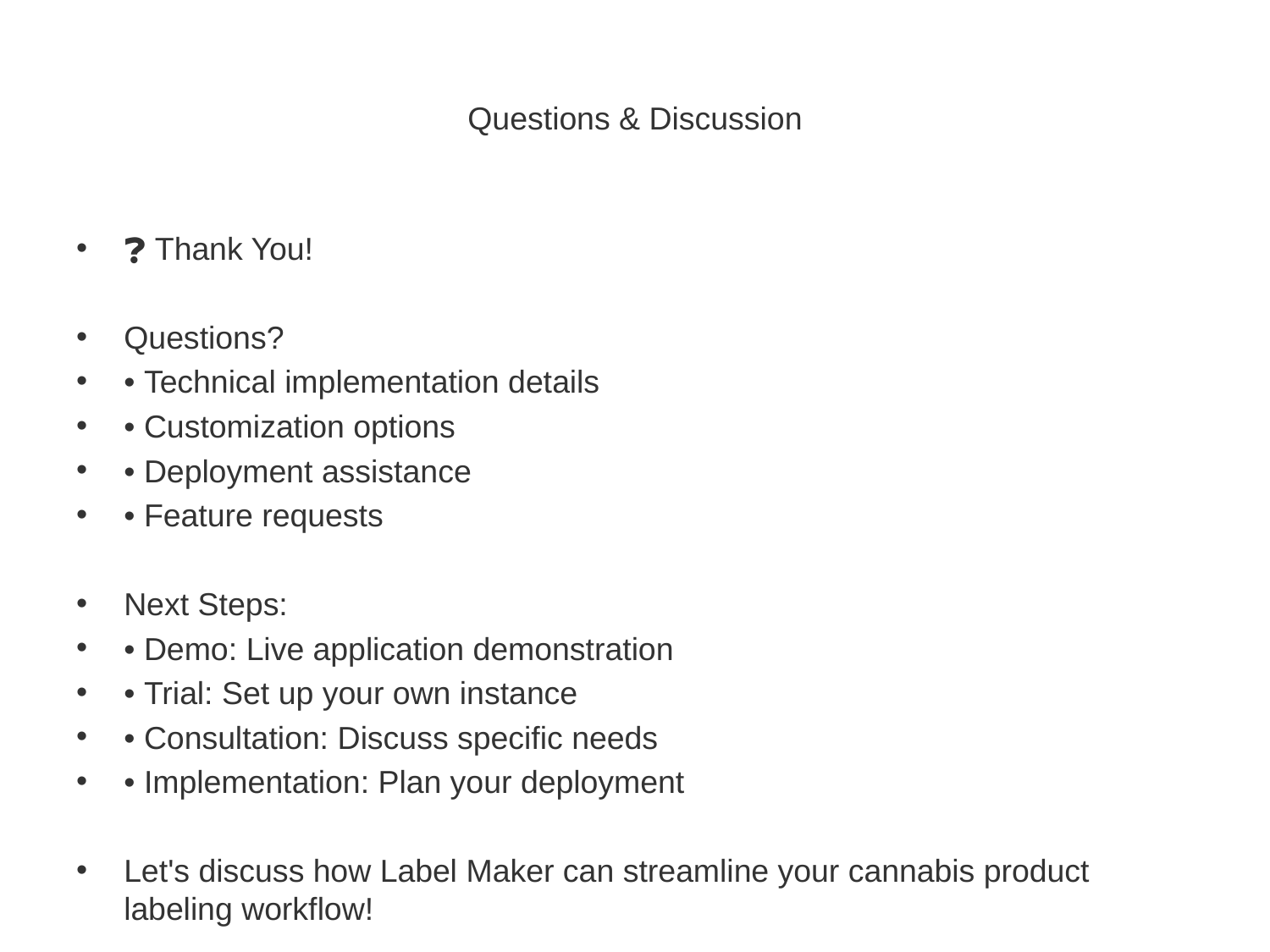

# Questions & Discussion
❓ Thank You!

Questions?
• Technical implementation details
• Customization options
• Deployment assistance
• Feature requests

Next Steps:
• Demo: Live application demonstration
• Trial: Set up your own instance
• Consultation: Discuss specific needs
• Implementation: Plan your deployment

Let's discuss how Label Maker can streamline your cannabis product labeling workflow!